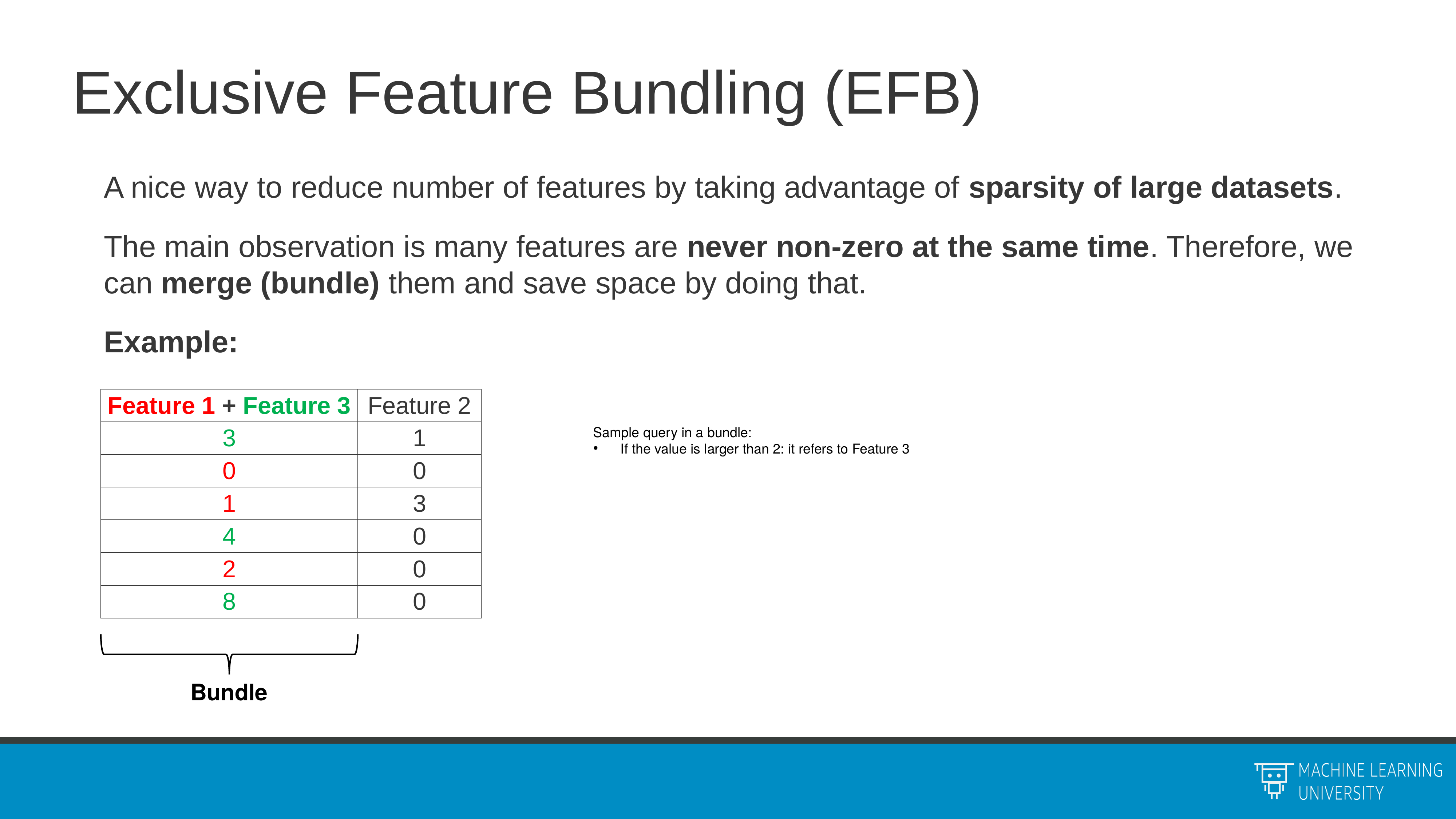

# Exclusive Feature Bundling (EFB)
A nice way to reduce number of features by taking advantage of sparsity of large datasets.
The main observation is many features are never non-zero at the same time. Therefore, we can merge (bundle) them and save space by doing that.
Example:

| Feature 1 + Feature 3 | Feature 2 |
| --- | --- |
| 3 | 1 |
| 0 | 0 |
| 1 | 3 |
| 4 | 0 |
| 2 | 0 |
| 8 | 0 |
Sample query in a bundle:
If the value is larger than 2: it refers to Feature 3

Bundle